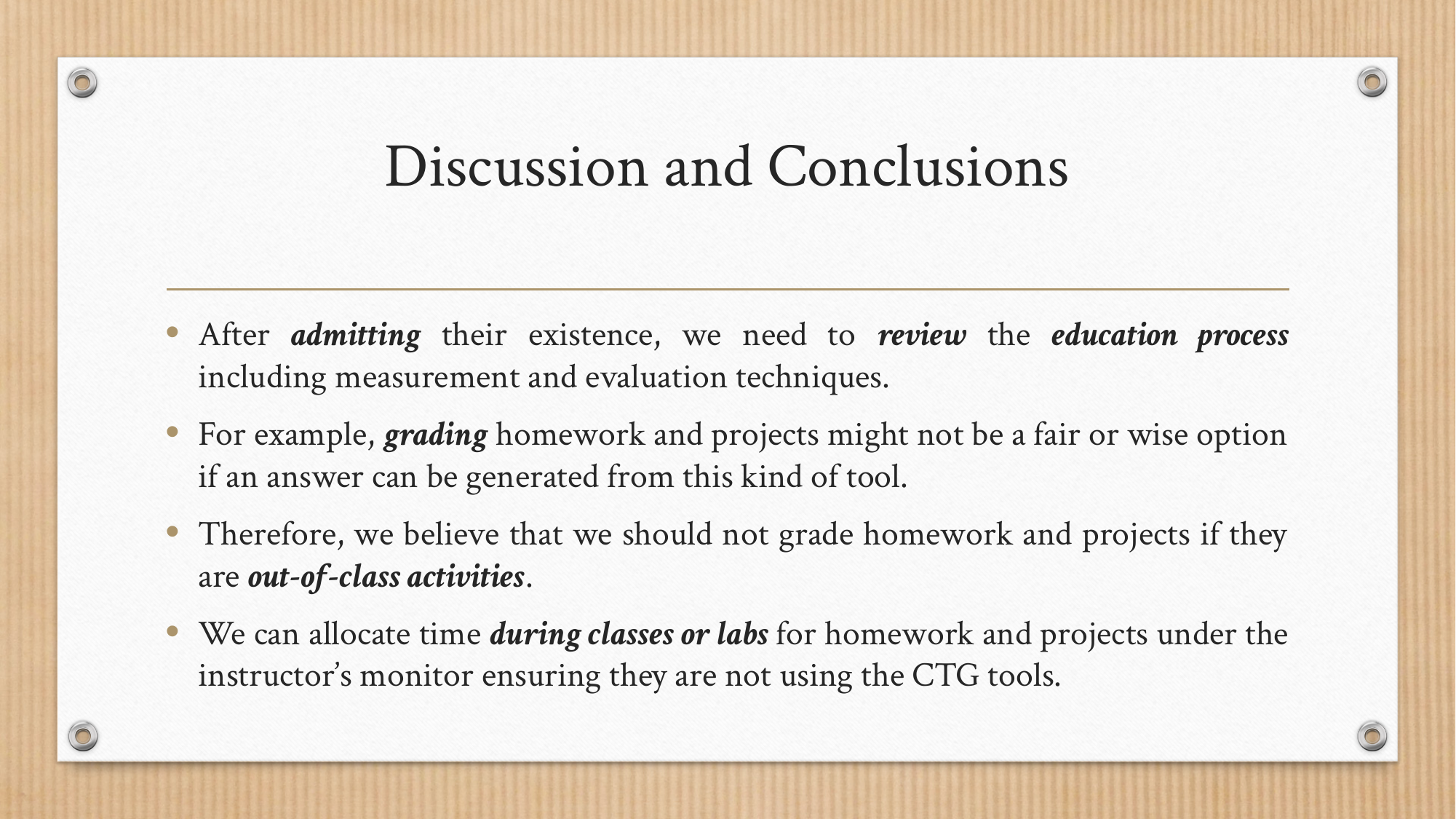

# Discussion and Conclusions
After admitting their existence, we need to review the education process including measurement and evaluation techniques.
For example, grading homework and projects might not be a fair or wise option if an answer can be generated from this kind of tool.
Therefore, we believe that we should not grade homework and projects if they are out-of-class activities.
We can allocate time during classes or labs for homework and projects under the instructor’s monitor ensuring they are not using the CTG tools.